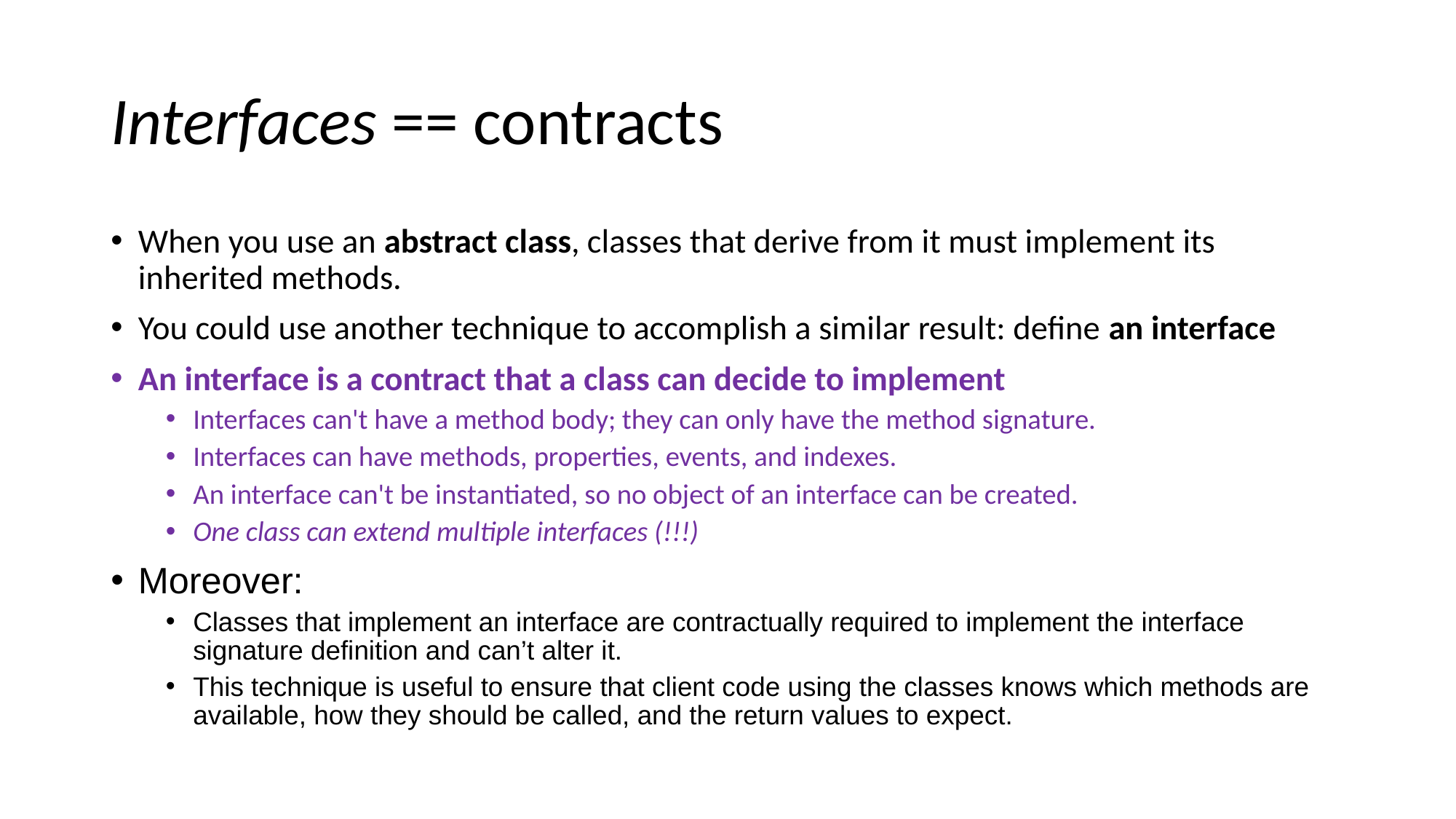

# Interfaces == contracts
When you use an abstract class, classes that derive from it must implement its inherited methods.
You could use another technique to accomplish a similar result: define an interface
An interface is a contract that a class can decide to implement
Interfaces can't have a method body; they can only have the method signature.
Interfaces can have methods, properties, events, and indexes.
An interface can't be instantiated, so no object of an interface can be created.
One class can extend multiple interfaces (!!!)
Moreover:
Classes that implement an interface are contractually required to implement the interface signature definition and can’t alter it.
This technique is useful to ensure that client code using the classes knows which methods are available, how they should be called, and the return values to expect.